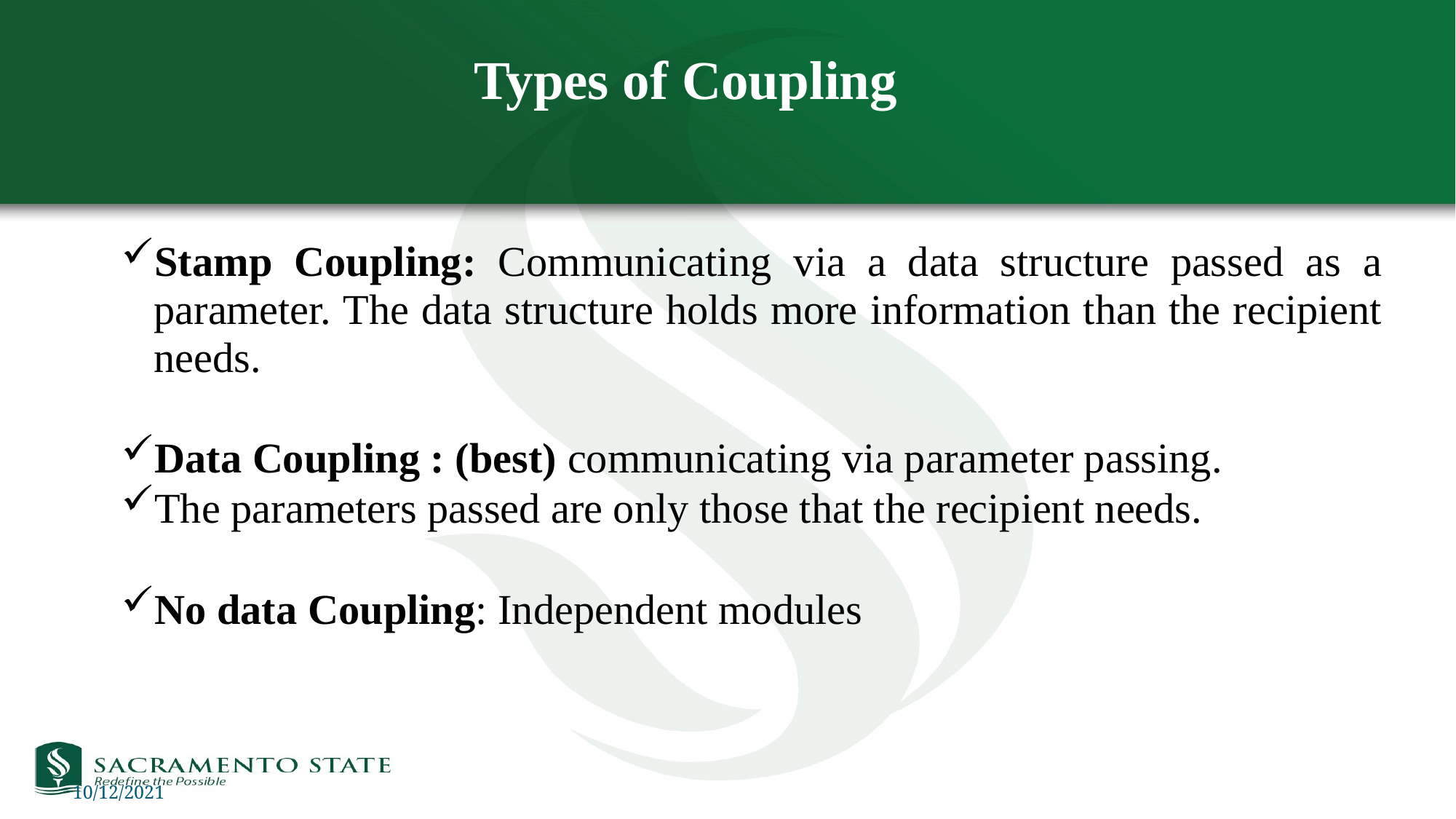

# Types of Coupling
Stamp Coupling: Communicating via a data structure passed as a parameter. The data structure holds more information than the recipient needs.

Data Coupling : (best) communicating via parameter passing.
The parameters passed are only those that the recipient needs.

No data Coupling: Independent modules

10/12/2021
35